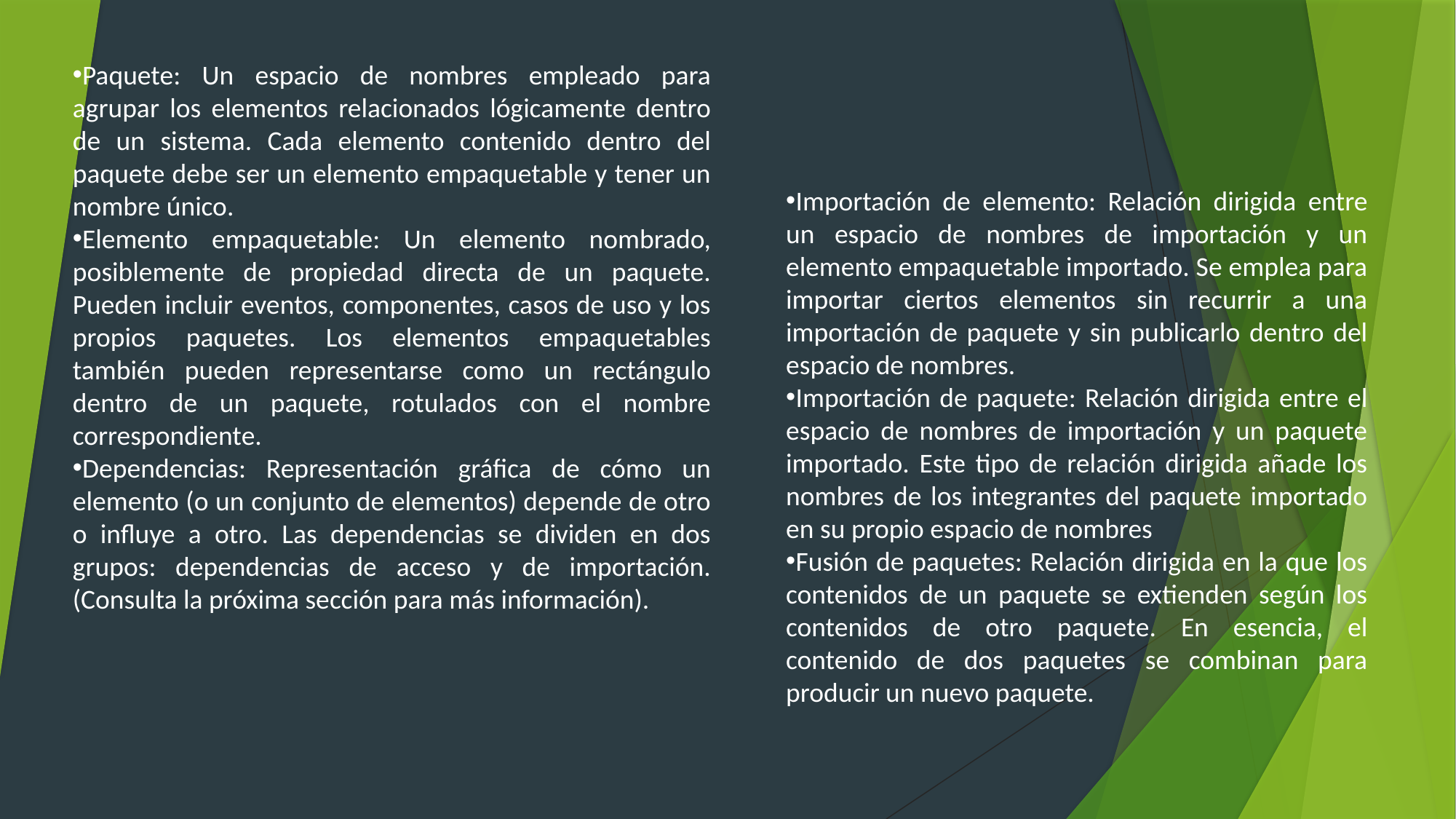

Paquete: Un espacio de nombres empleado para agrupar los elementos relacionados lógicamente dentro de un sistema. Cada elemento contenido dentro del paquete debe ser un elemento empaquetable y tener un nombre único.
Elemento empaquetable: Un elemento nombrado, posiblemente de propiedad directa de un paquete. Pueden incluir eventos, componentes, casos de uso y los propios paquetes. Los elementos empaquetables también pueden representarse como un rectángulo dentro de un paquete, rotulados con el nombre correspondiente.
Dependencias: Representación gráfica de cómo un elemento (o un conjunto de elementos) depende de otro o influye a otro. Las dependencias se dividen en dos grupos: dependencias de acceso y de importación. (Consulta la próxima sección para más información).
Importación de elemento: Relación dirigida entre un espacio de nombres de importación y un elemento empaquetable importado. Se emplea para importar ciertos elementos sin recurrir a una importación de paquete y sin publicarlo dentro del espacio de nombres.
Importación de paquete: Relación dirigida entre el espacio de nombres de importación y un paquete importado. Este tipo de relación dirigida añade los nombres de los integrantes del paquete importado en su propio espacio de nombres
Fusión de paquetes: Relación dirigida en la que los contenidos de un paquete se extienden según los contenidos de otro paquete. En esencia, el contenido de dos paquetes se combinan para producir un nuevo paquete.